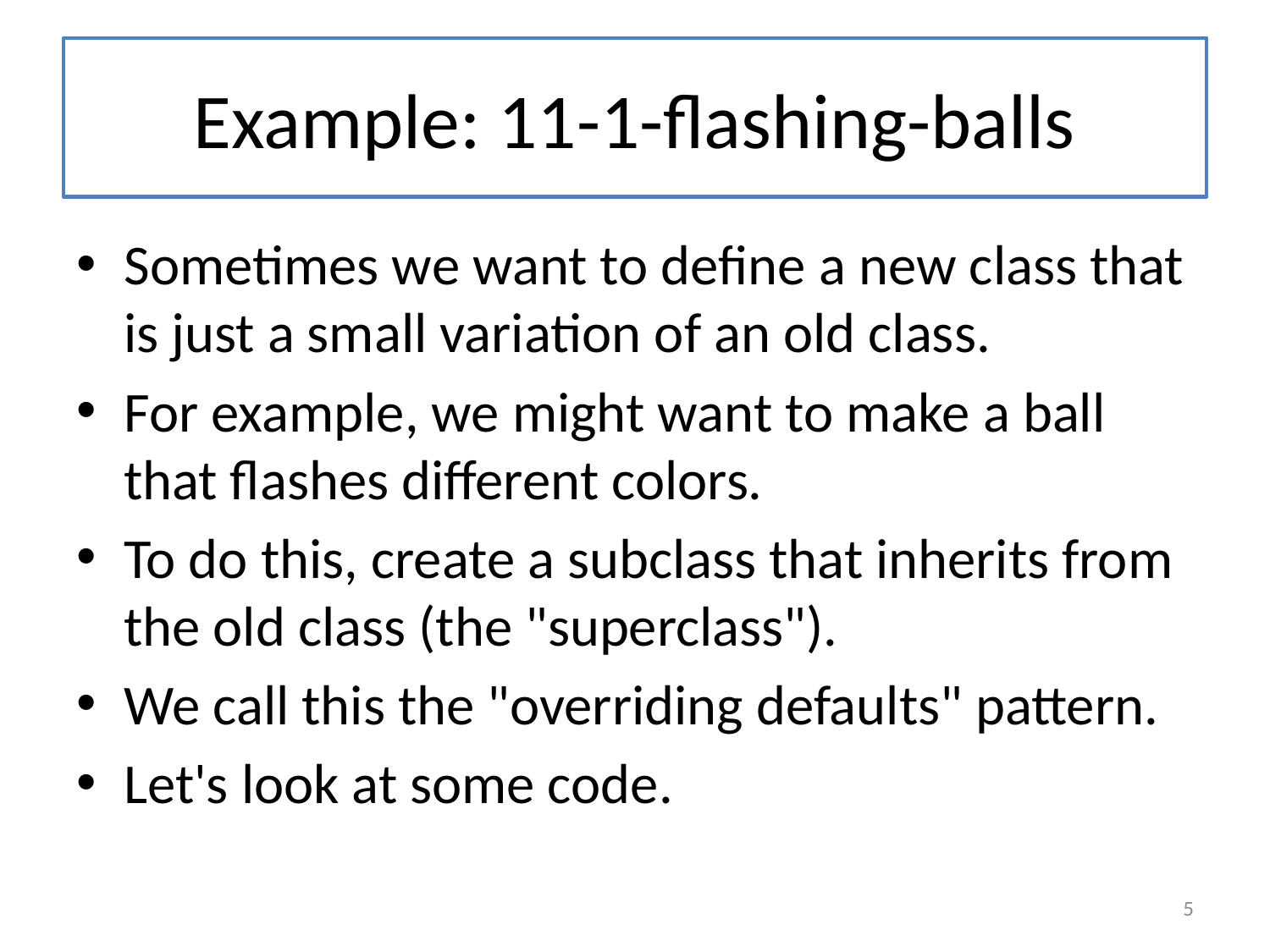

# Example: 11-1-flashing-balls
Sometimes we want to define a new class that is just a small variation of an old class.
For example, we might want to make a ball that flashes different colors.
To do this, create a subclass that inherits from the old class (the "superclass").
We call this the "overriding defaults" pattern.
Let's look at some code.

5